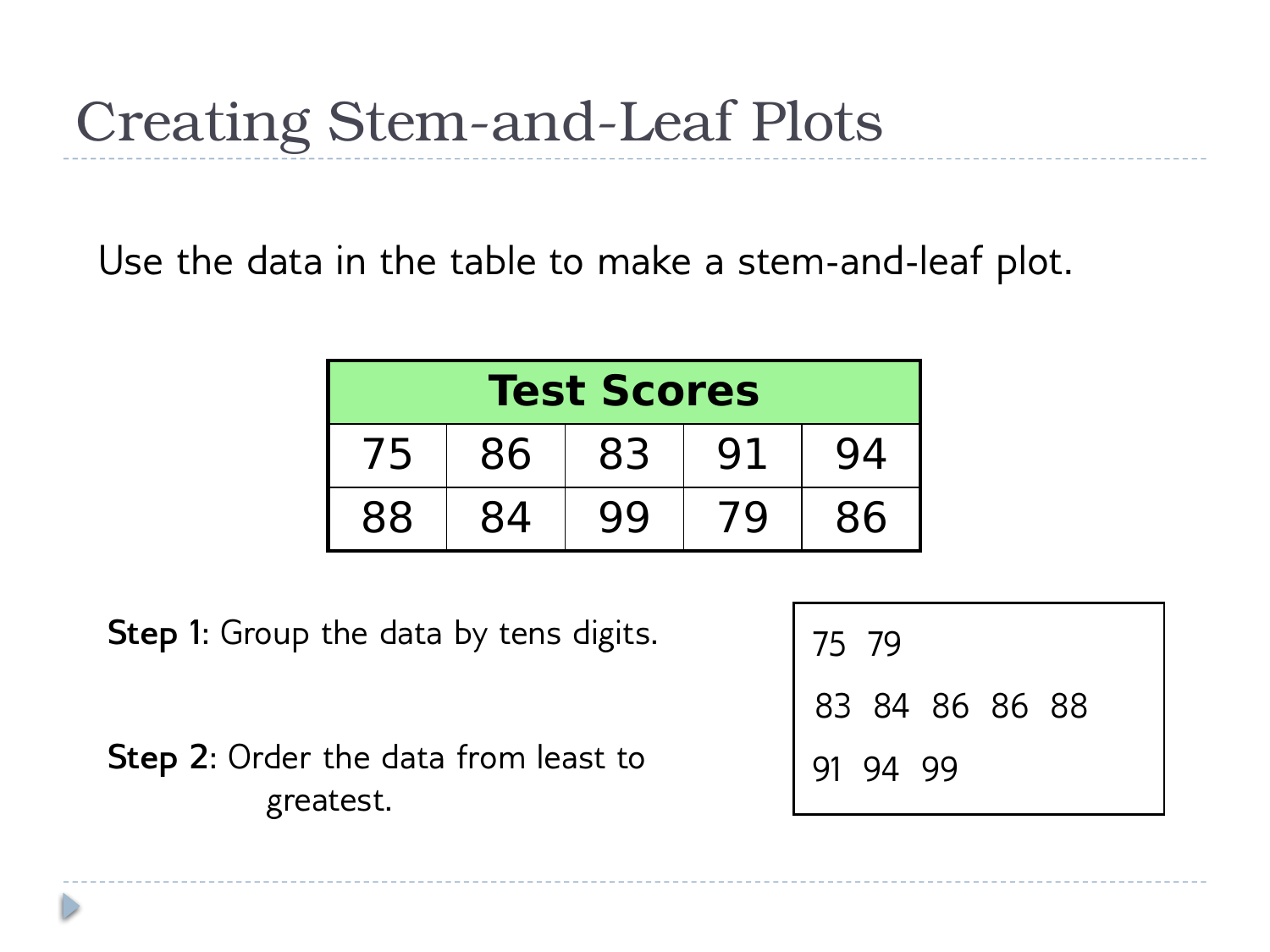

# Creating Stem-and-Leaf Plots
Use the data in the table to make a stem-and-leaf plot.
| Test Scores |  |  |  |  |
| --- | --- | --- | --- | --- |
| 75 | 86 | 83 | 91 | 94 |
| 88 | 84 | 99 | 79 | 86 |
Step 1: Group the data by tens digits.

75  79
83  84  86  86  88
Step 2: Order the data from least to greatest.
91  94  99